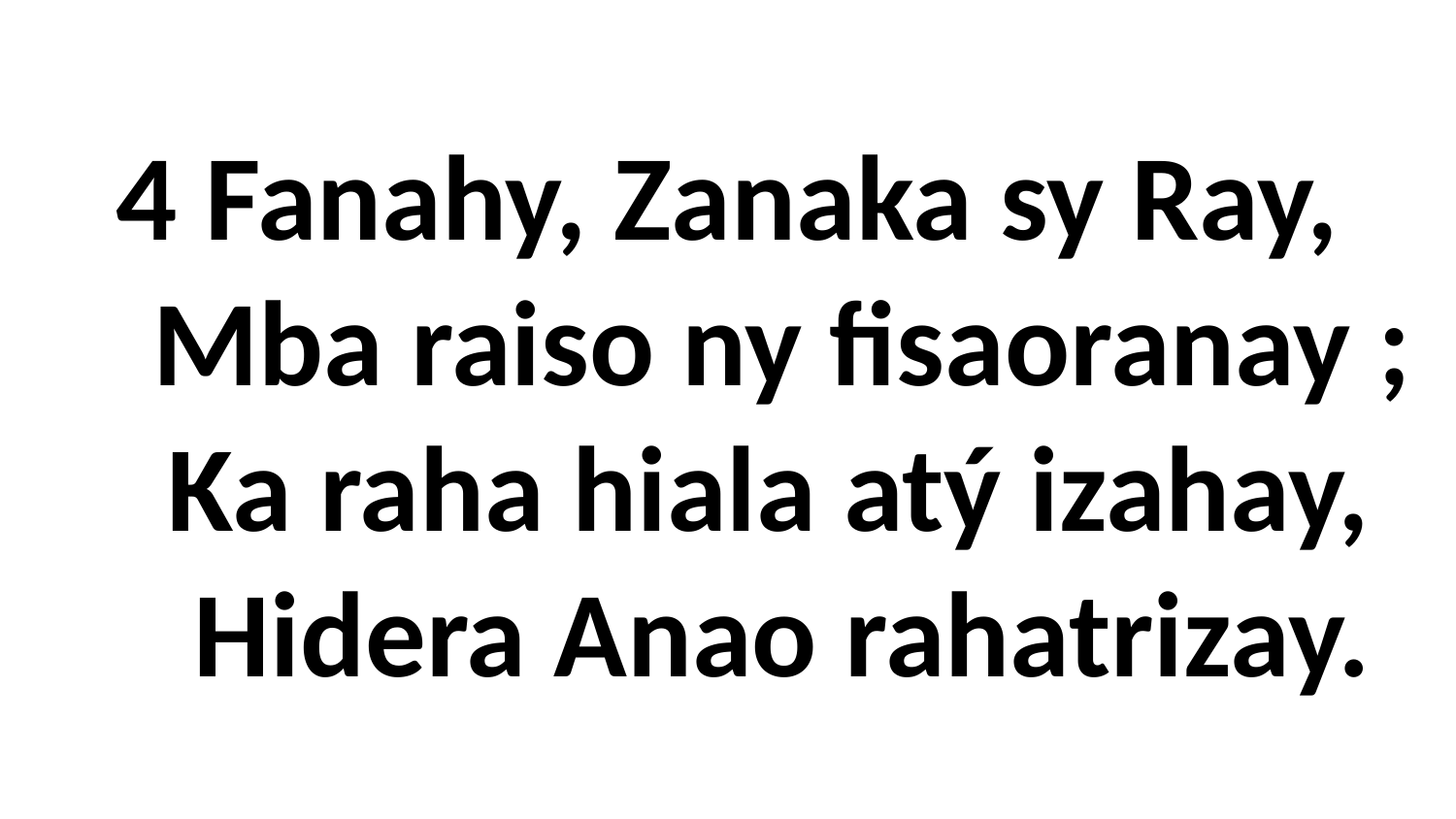

4 Fanahy, Zanaka sy Ray,
    Mba raiso ny fisaoranay ;
   Ka raha hiala atý izahay,
    Hidera Anao rahatrizay.